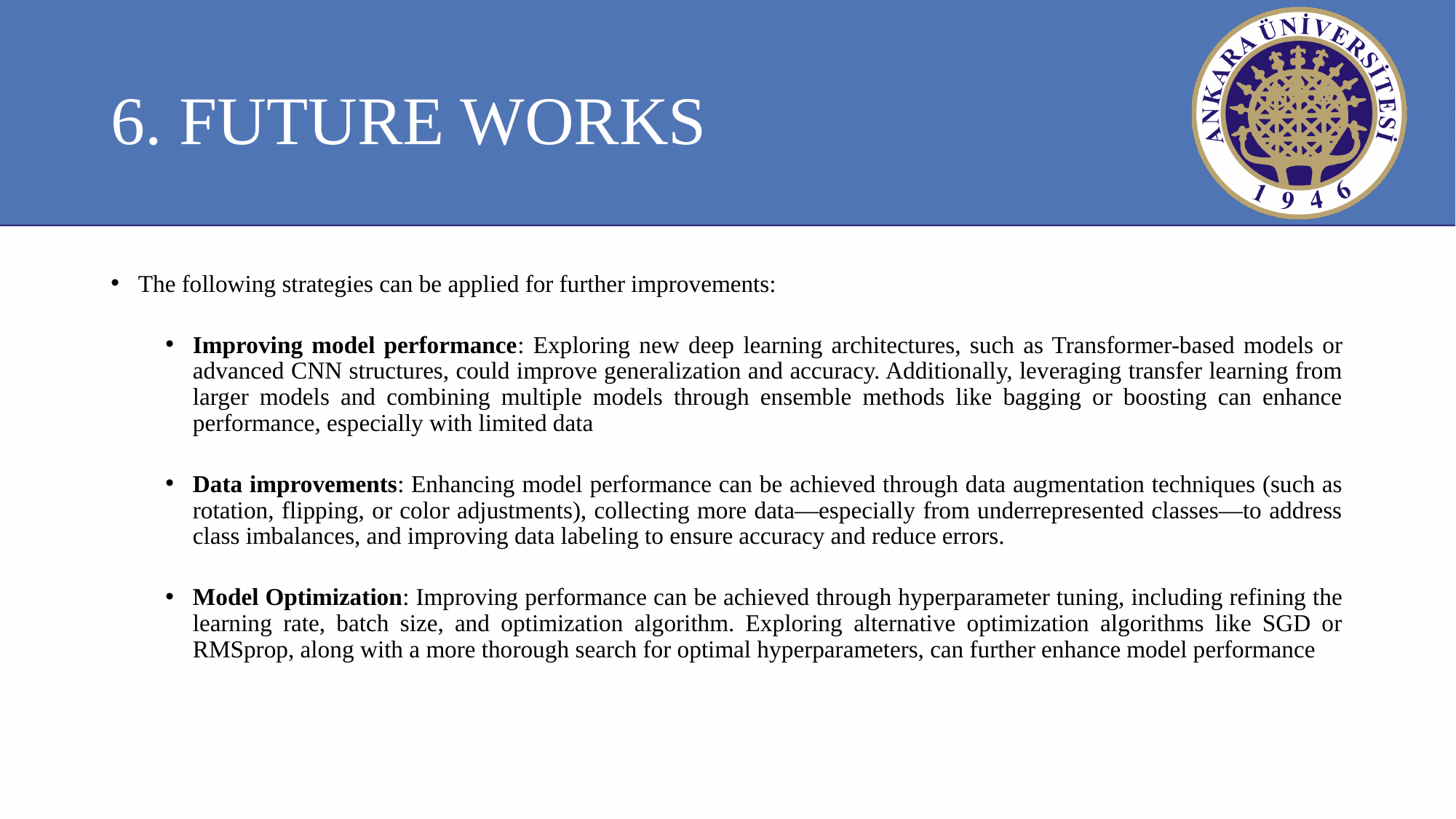

# 6. FUTURE WORKS
The following strategies can be applied for further improvements:
Improving model performance: Exploring new deep learning architectures, such as Transformer-based models or advanced CNN structures, could improve generalization and accuracy. Additionally, leveraging transfer learning from larger models and combining multiple models through ensemble methods like bagging or boosting can enhance performance, especially with limited data
Data improvements: Enhancing model performance can be achieved through data augmentation techniques (such as rotation, flipping, or color adjustments), collecting more data—especially from underrepresented classes—to address class imbalances, and improving data labeling to ensure accuracy and reduce errors.
Model Optimization: Improving performance can be achieved through hyperparameter tuning, including refining the learning rate, batch size, and optimization algorithm. Exploring alternative optimization algorithms like SGD or RMSprop, along with a more thorough search for optimal hyperparameters, can further enhance model performance